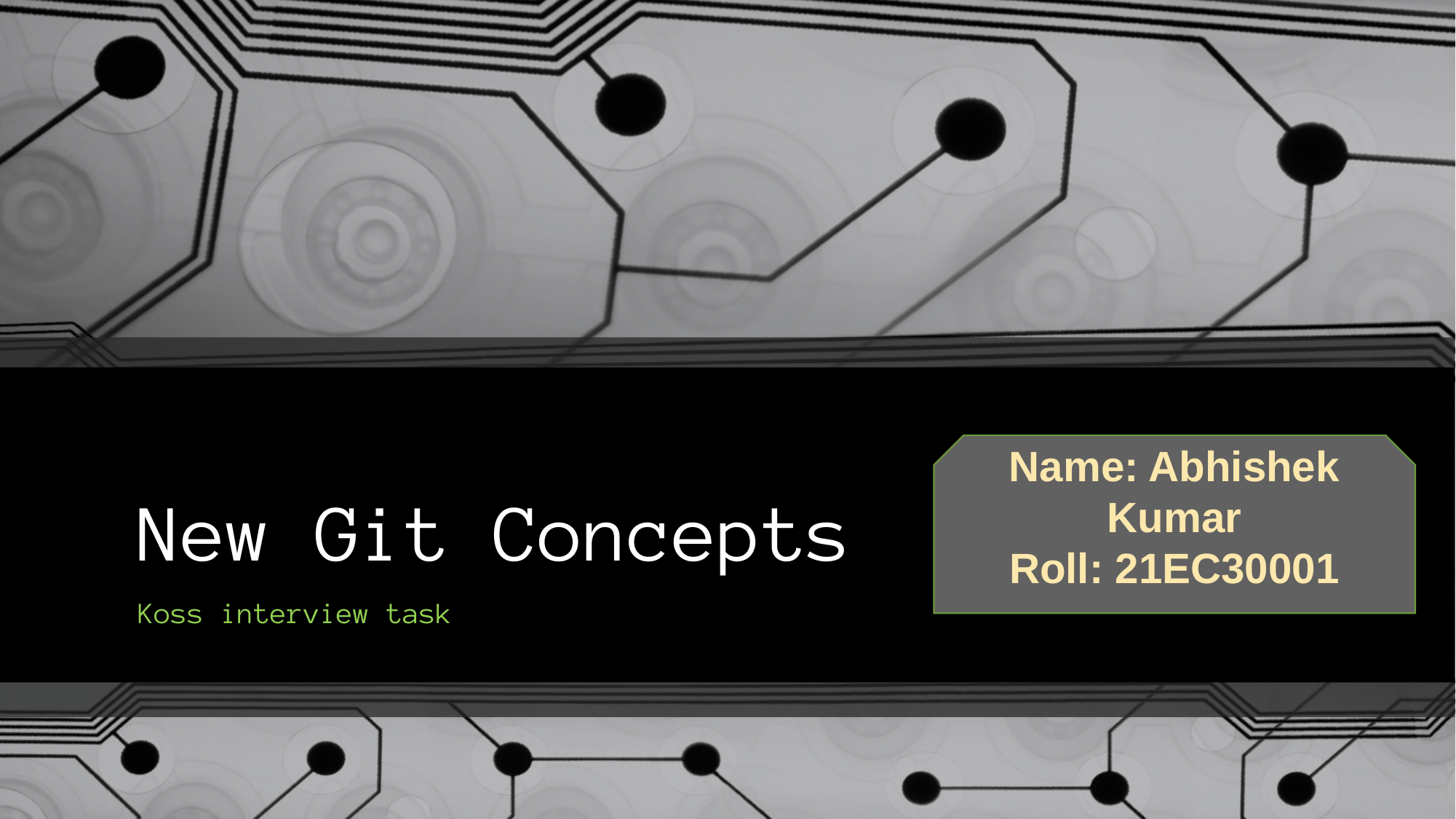

# New Git Concepts
Name: Abhishek Kumar
Roll: 21EC30001

Koss interview task